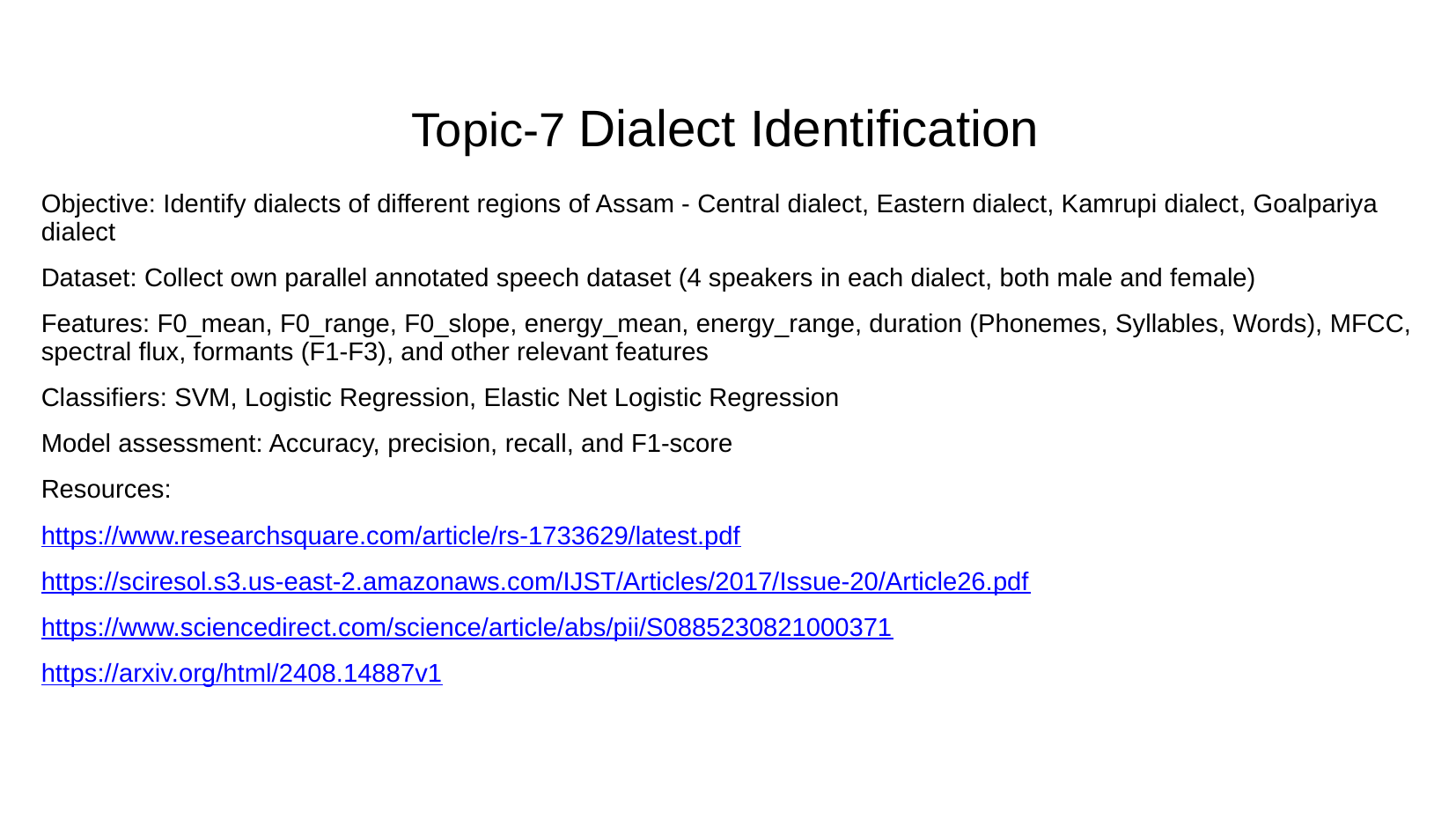

# Topic-7 Dialect Identification
Objective: Identify dialects of different regions of Assam - Central dialect, Eastern dialect, Kamrupi dialect, Goalpariya dialect
Dataset: Collect own parallel annotated speech dataset (4 speakers in each dialect, both male and female)
Features: F0_mean, F0_range, F0_slope, energy_mean, energy_range, duration (Phonemes, Syllables, Words), MFCC, spectral flux, formants (F1-F3), and other relevant features
Classifiers: SVM, Logistic Regression, Elastic Net Logistic Regression
Model assessment: Accuracy, precision, recall, and F1-score
Resources:
https://www.researchsquare.com/article/rs-1733629/latest.pdf
https://sciresol.s3.us-east-2.amazonaws.com/IJST/Articles/2017/Issue-20/Article26.pdf
https://www.sciencedirect.com/science/article/abs/pii/S0885230821000371
https://arxiv.org/html/2408.14887v1